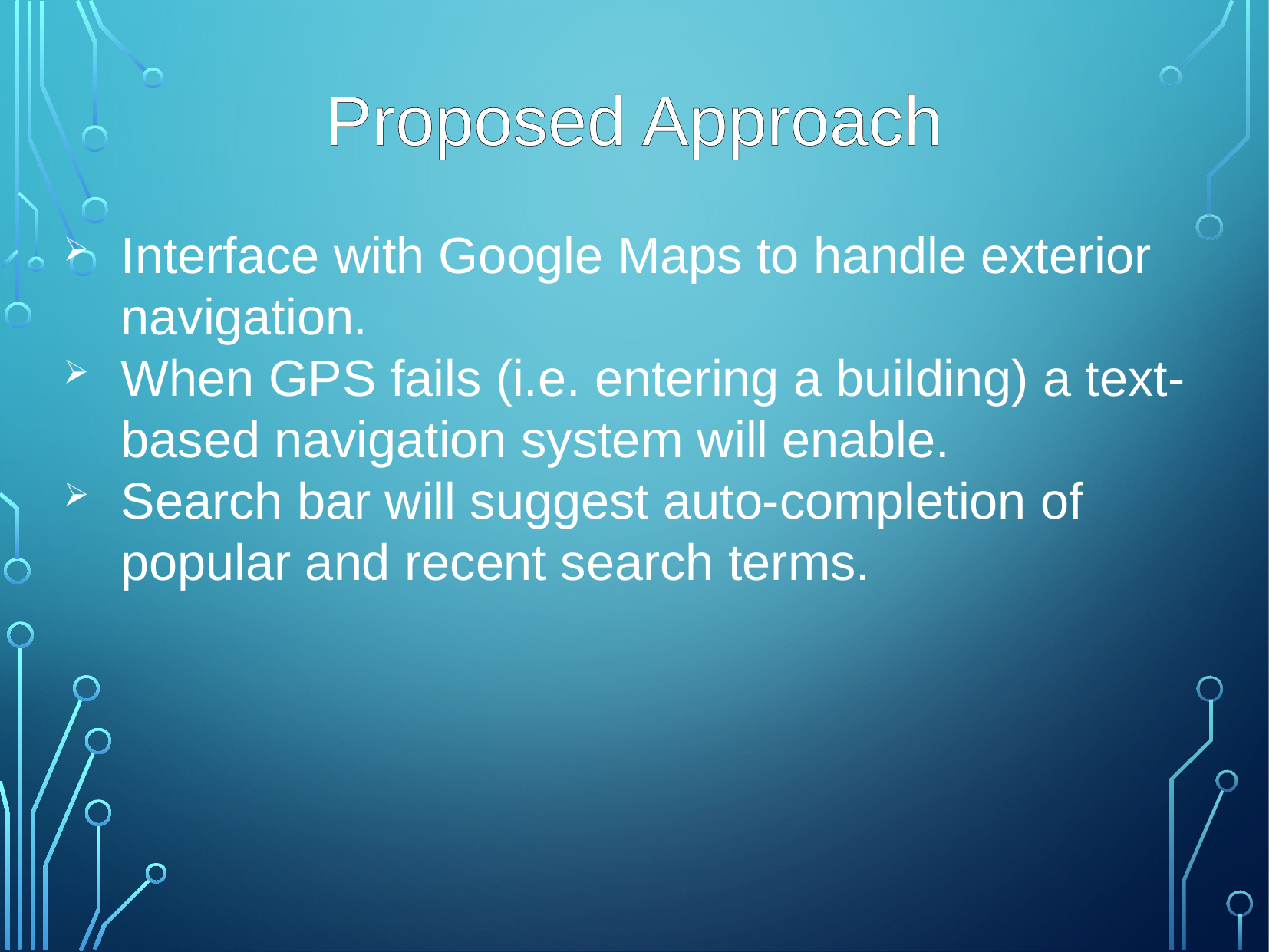

Proposed Approach
Interface with Google Maps to handle exterior navigation.
When GPS fails (i.e. entering a building) a text-based navigation system will enable.
Search bar will suggest auto-completion of popular and recent search terms.